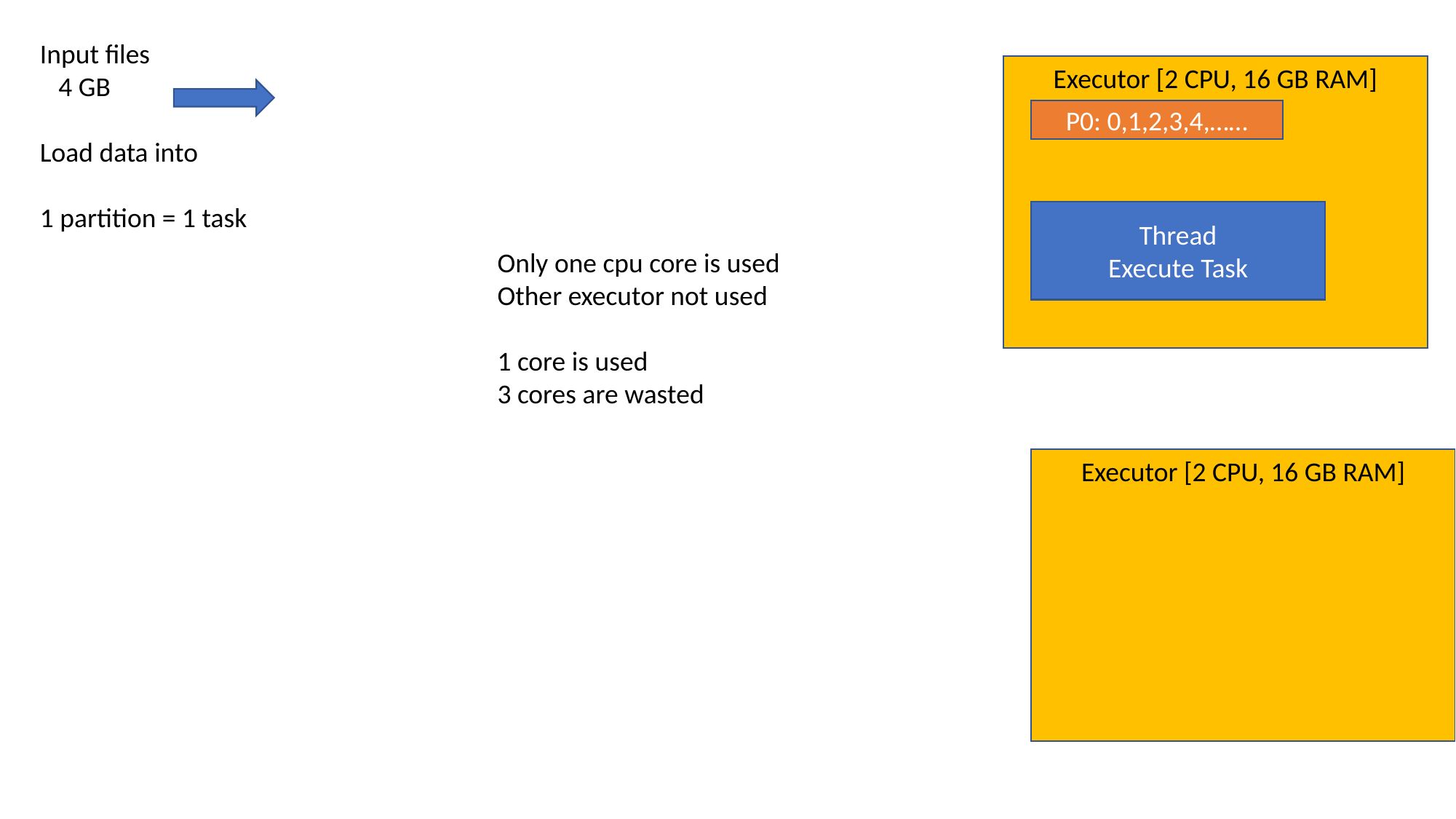

Input files
   4 GB

Load data into

1 partition = 1 task
Executor [2 CPU, 16 GB RAM]

P0: 0,1,2,3,4,……
Thread
Execute Task
Only one cpu core is used
Other executor not used

1 core is used
3 cores are wasted
Executor [2 CPU, 16 GB RAM]